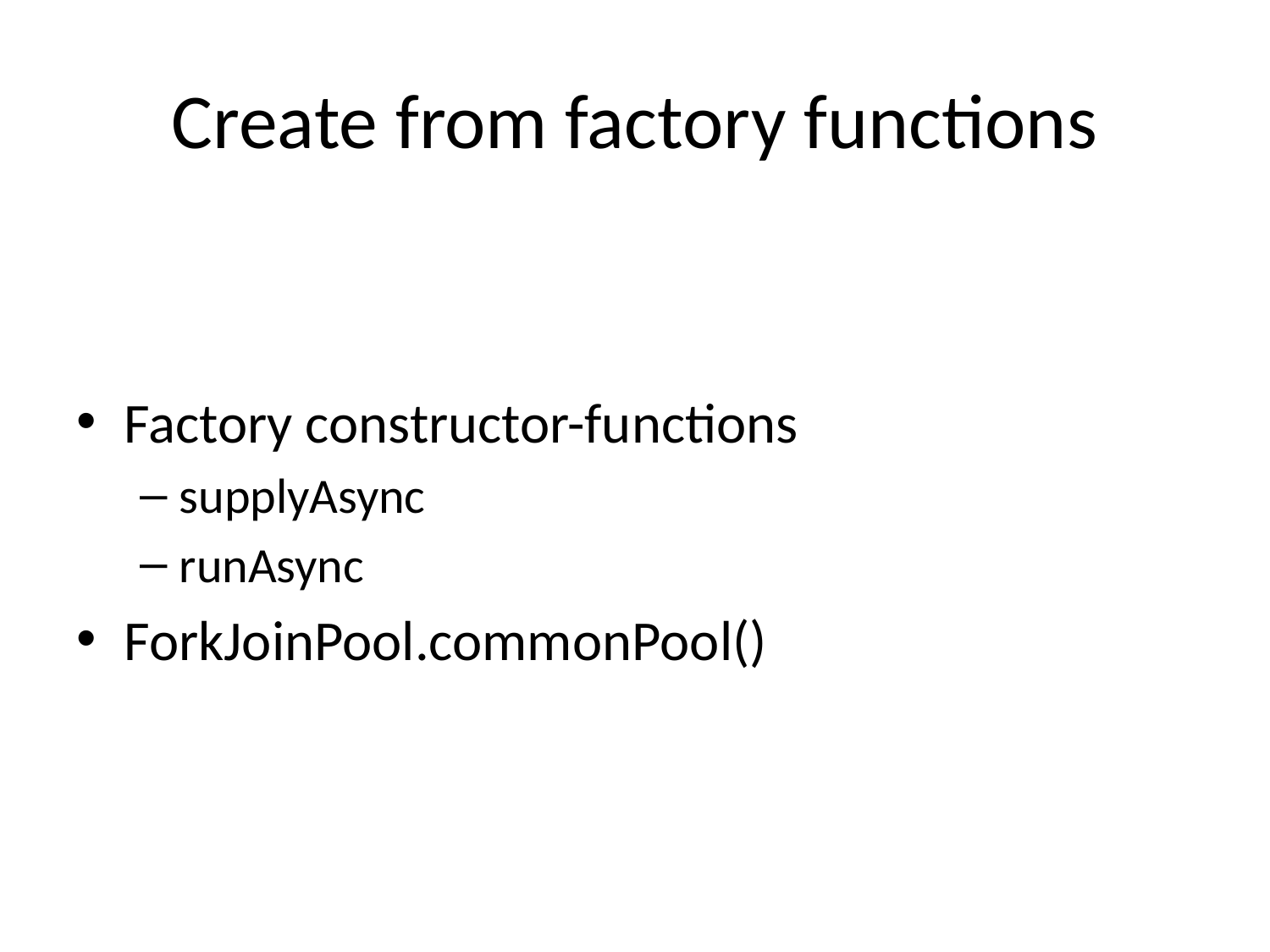

# Create from factory functions

Factory constructor-functions
supplyAsync
runAsync
ForkJoinPool.commonPool()